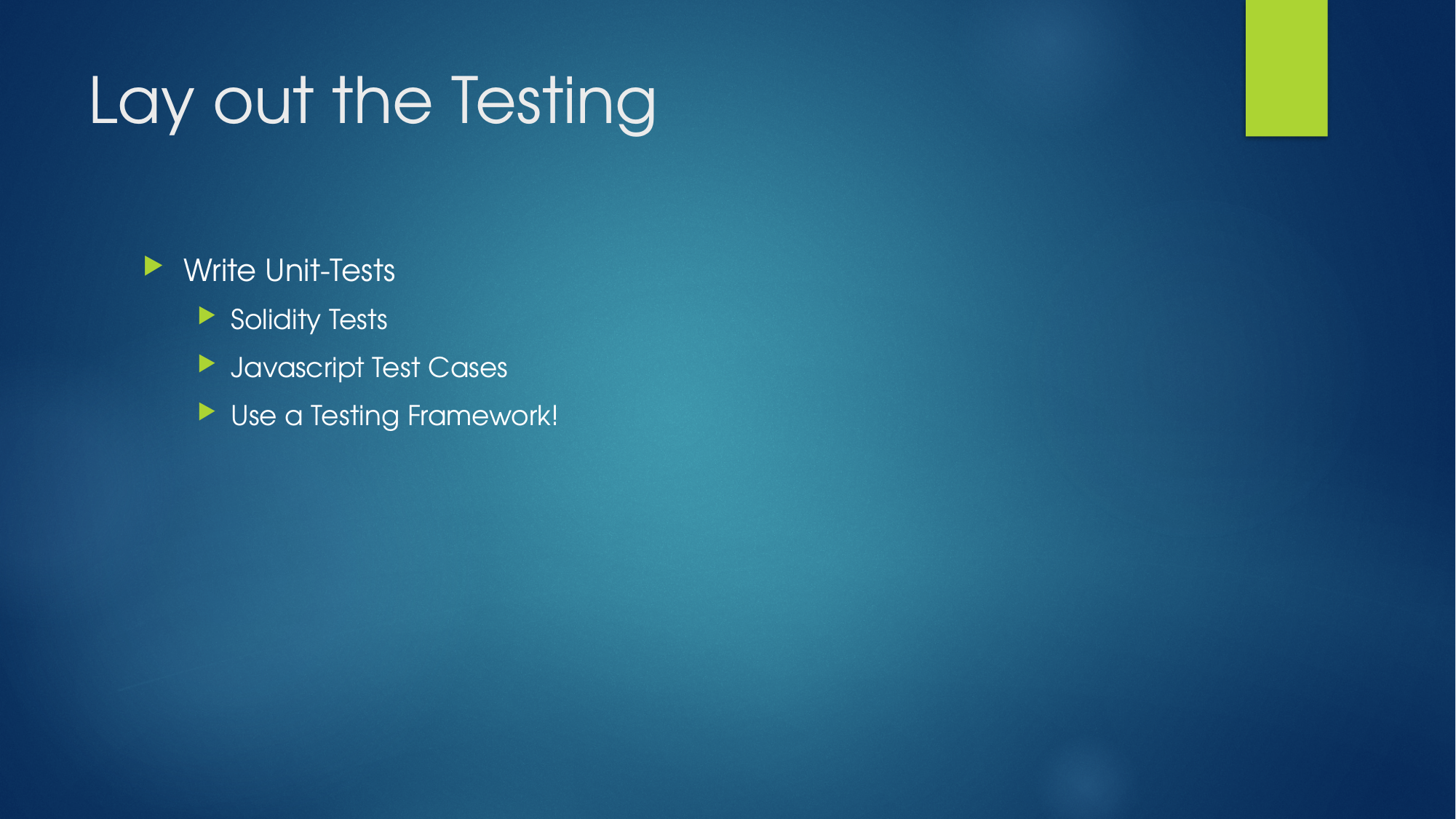

# Lay out the Testing
Write Unit-Tests
Solidity Tests
Javascript Test Cases
Use a Testing Framework!